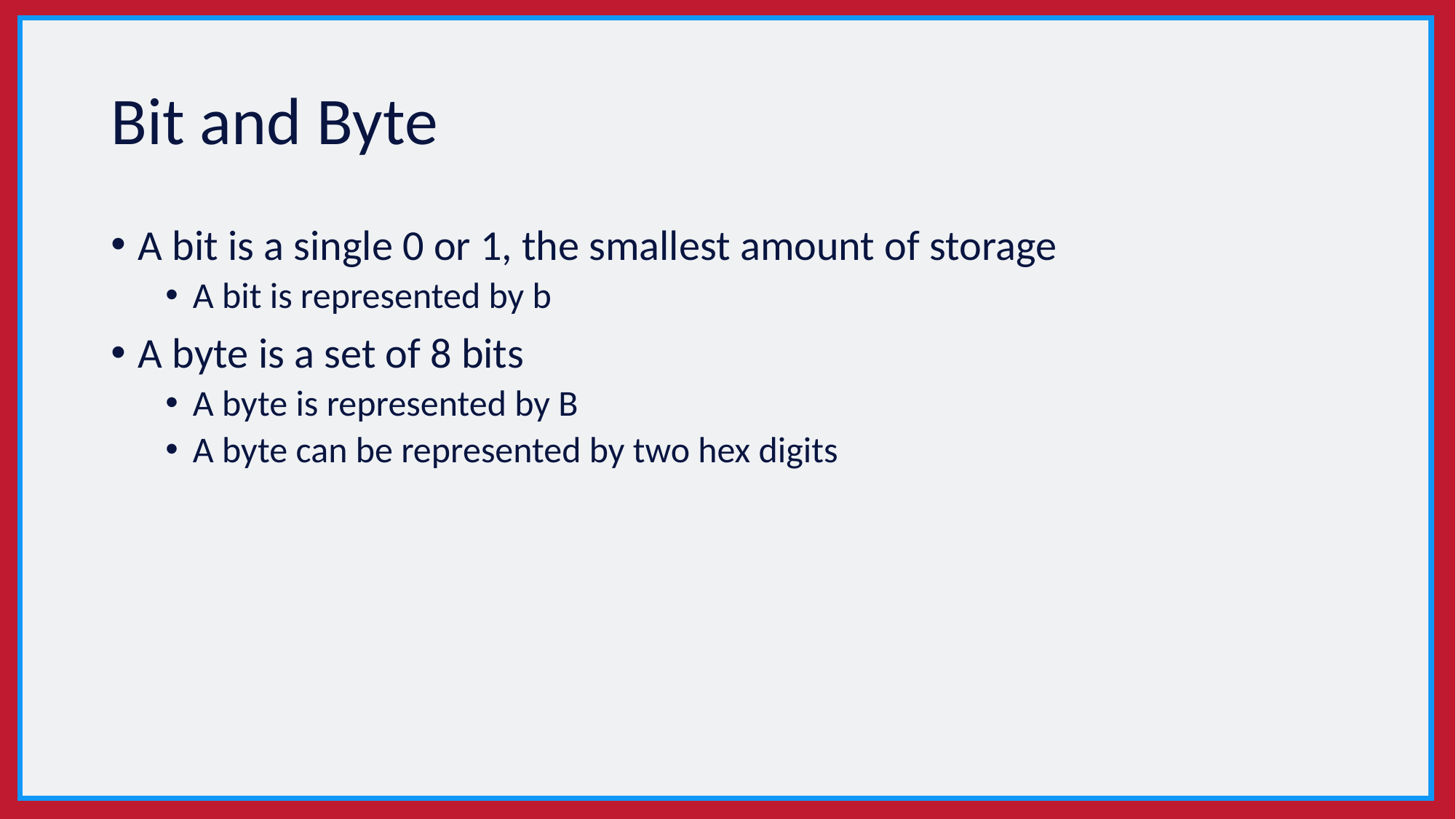

# Bit and Byte
A bit is a single 0 or 1, the smallest amount of storage
A bit is represented by b
A byte is a set of 8 bits
A byte is represented by B
A byte can be represented by two hex digits